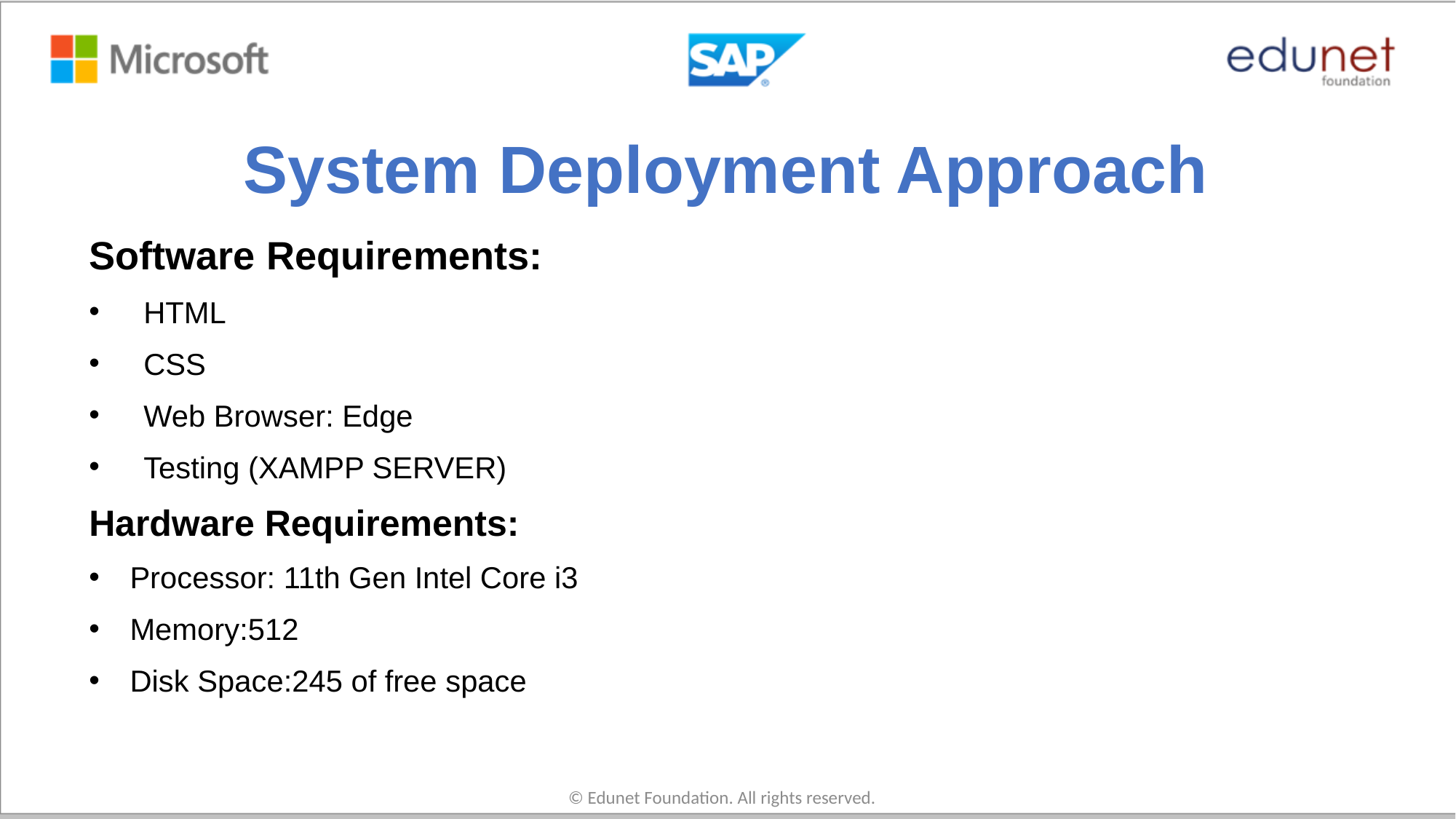

# System Deployment Approach
Software Requirements:
HTML
CSS
Web Browser: Edge
Testing (XAMPP SERVER)
Hardware Requirements:
Processor: 11th Gen Intel Core i3
Memory:512
Disk Space:245 of free space

© Edunet Foundation. All rights reserved.